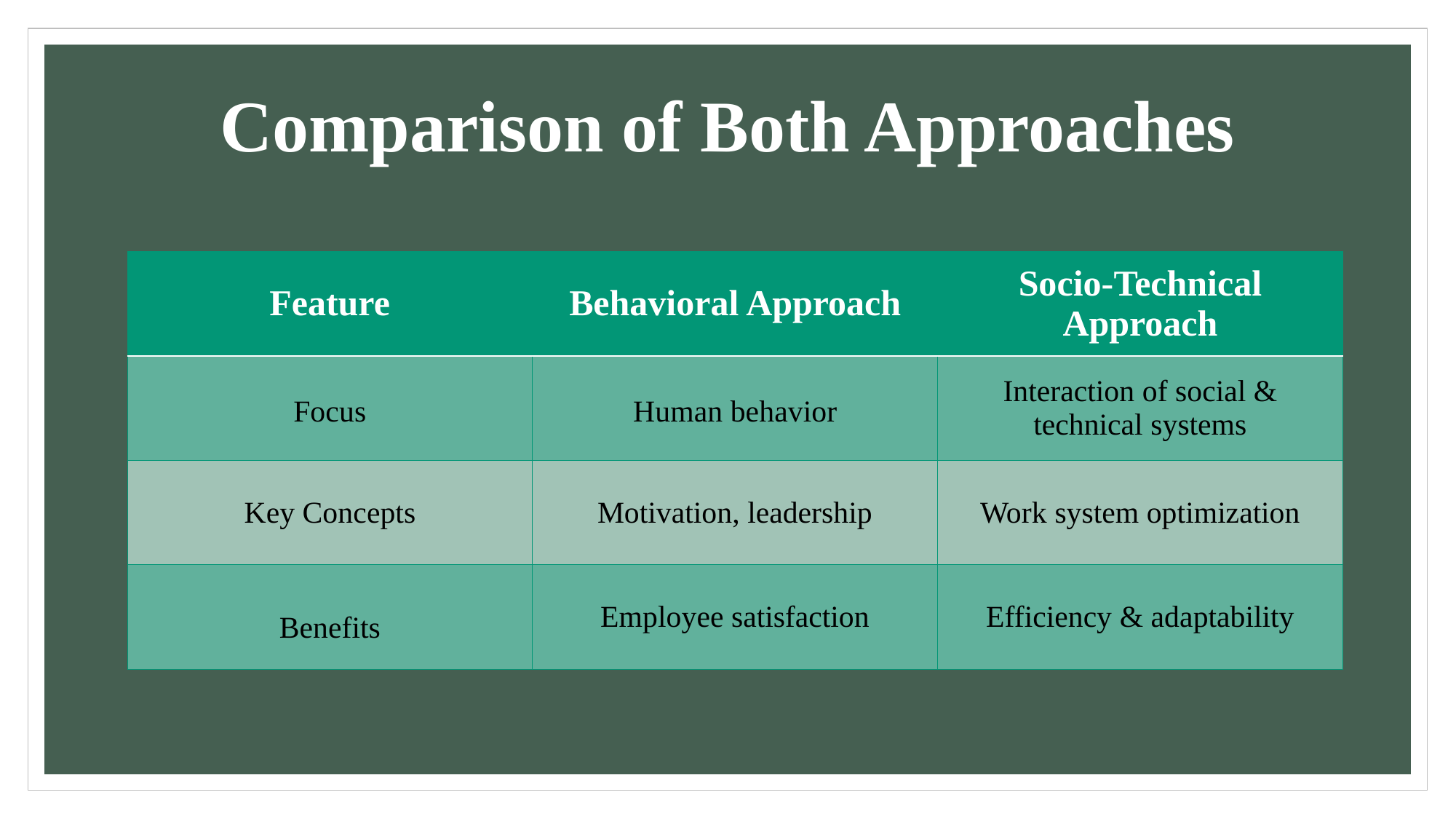

# Comparison of Both Approaches
| Feature | Behavioral Approach | Socio-Technical Approach |
| --- | --- | --- |
| Focus | Human behavior | Interaction of social & technical systems |
| Key Concepts | Motivation, leadership | Work system optimization |
| Benefits | Employee satisfaction | Efficiency & adaptability |